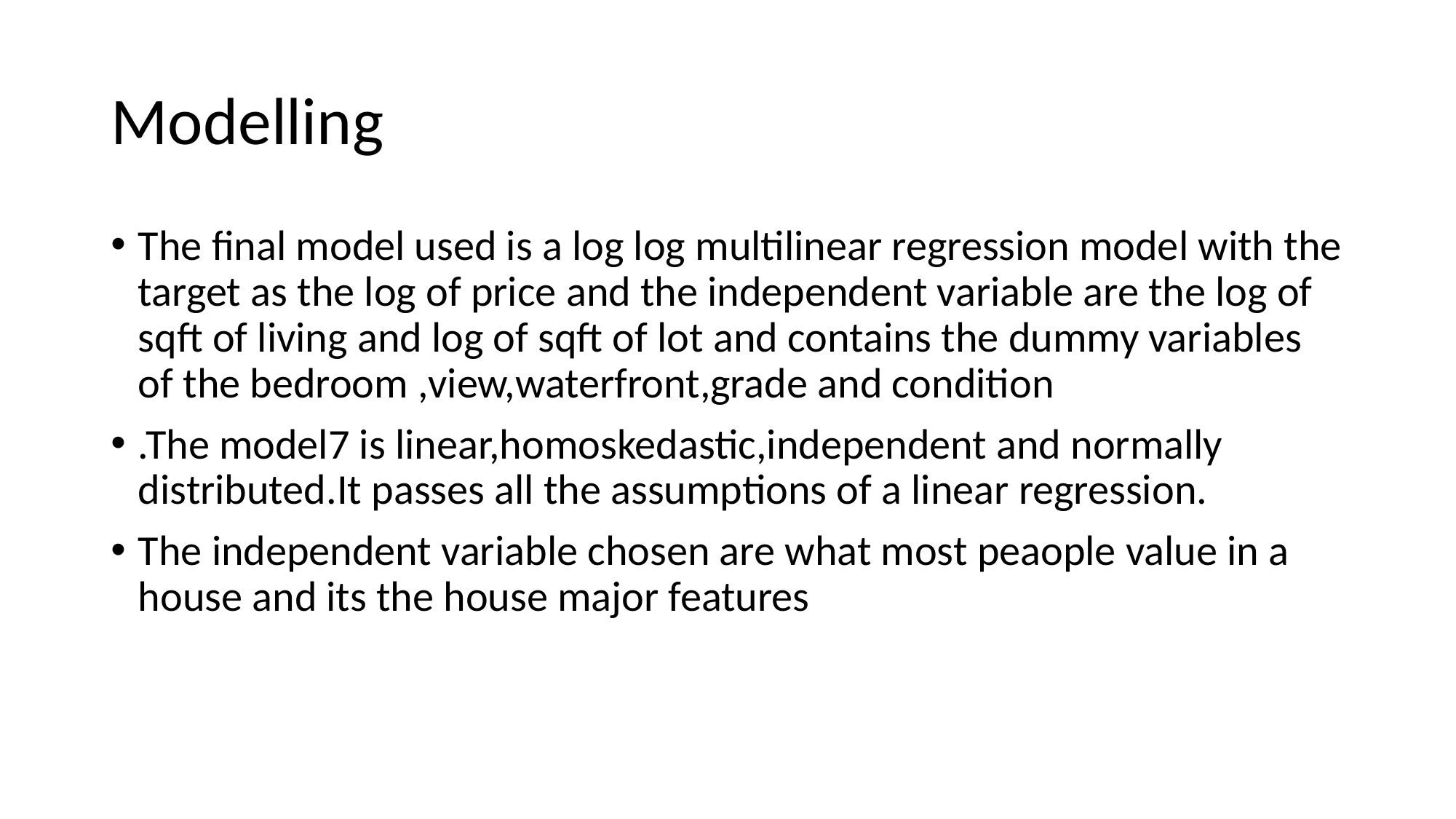

# Modelling
The final model used is a log log multilinear regression model with the target as the log of price and the independent variable are the log of sqft of living and log of sqft of lot and contains the dummy variables of the bedroom ,view,waterfront,grade and condition
.The model7 is linear,homoskedastic,independent and normally distributed.It passes all the assumptions of a linear regression.
The independent variable chosen are what most peaople value in a house and its the house major features